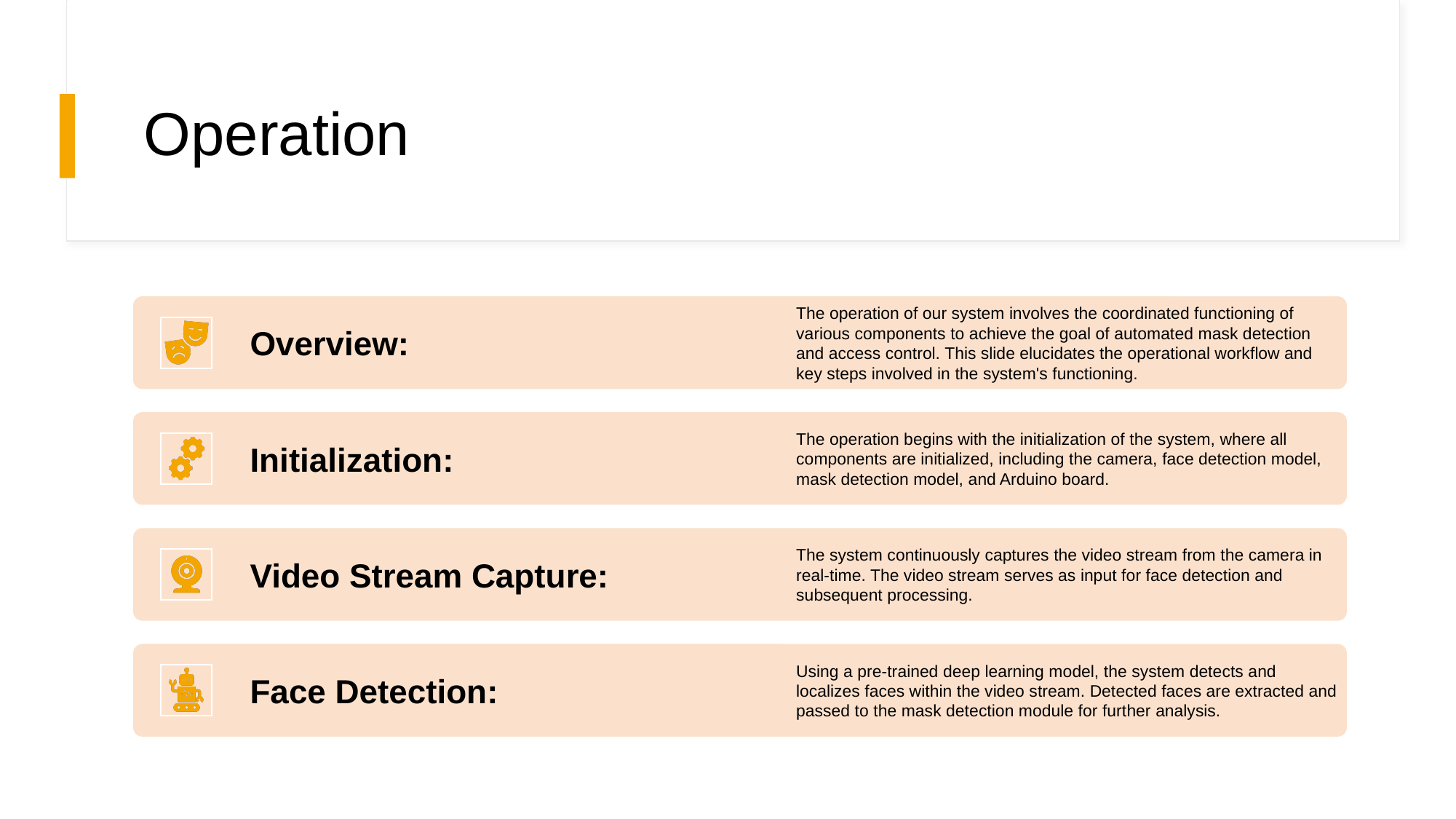

# Operation
Overview:
The operation of our system involves the coordinated functioning of various components to achieve the goal of automated mask detection and access control. This slide elucidates the operational workflow and key steps involved in the system's functioning.
Initialization:
The operation begins with the initialization of the system, where all components are initialized, including the camera, face detection model, mask detection model, and Arduino board.
Video Stream Capture:
The system continuously captures the video stream from the camera in real-time. The video stream serves as input for face detection and subsequent processing.
Face Detection:
Using a pre-trained deep learning model, the system detects and localizes faces within the video stream. Detected faces are extracted and passed to the mask detection module for further analysis.